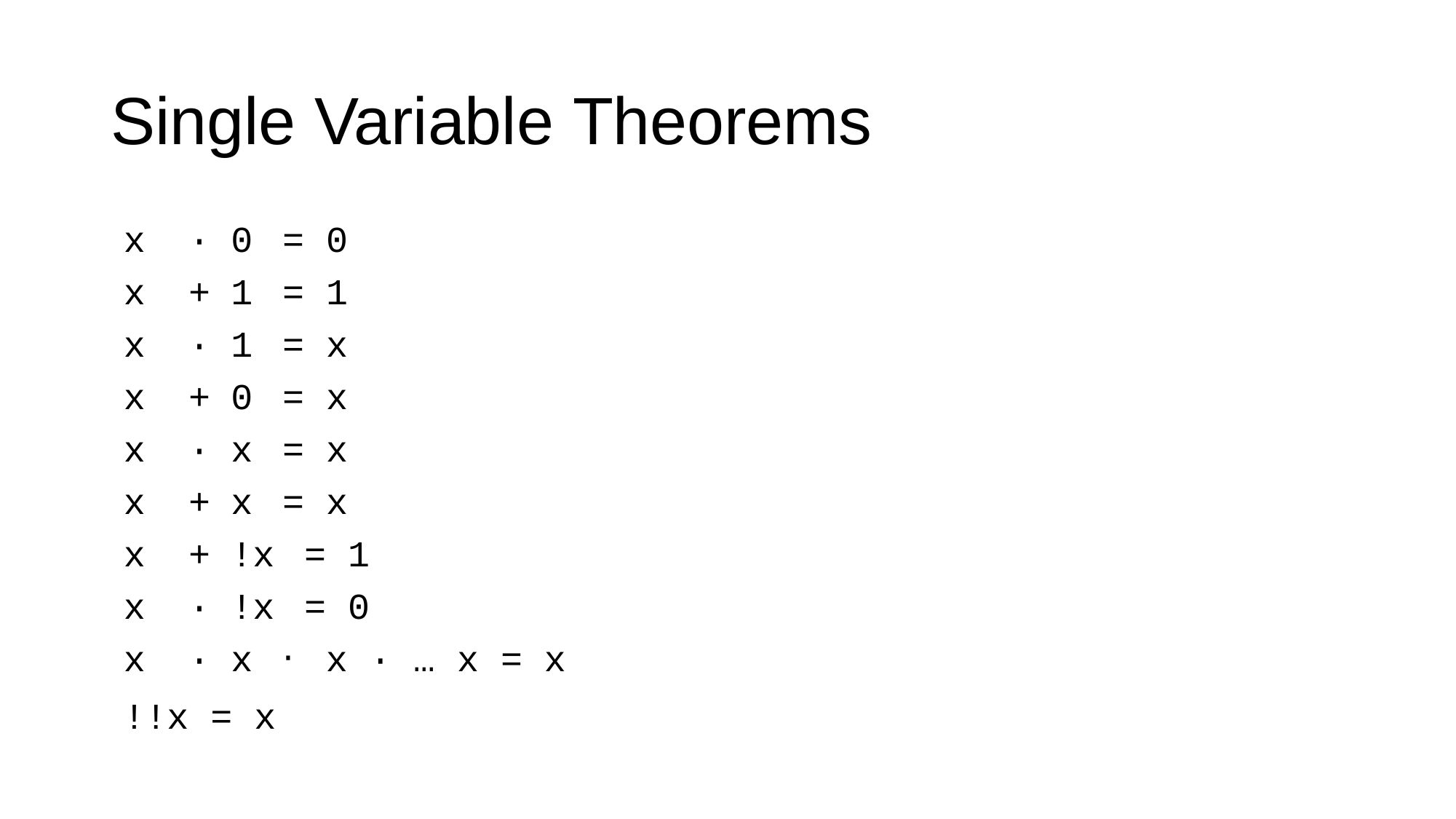

# Single Variable Theorems
| x | · | 0 | = 0 |
| --- | --- | --- | --- |
| x | + | 1 | = 1 |
| x | · | 1 | = x |
| x | + | 0 | = x |
| x | · | x | = x |
| x | + | x | = x |
| x | + | !x | = 1 |
| x | · | !x | = 0 |
| x | · | x | x · … x = x |
!!x = x